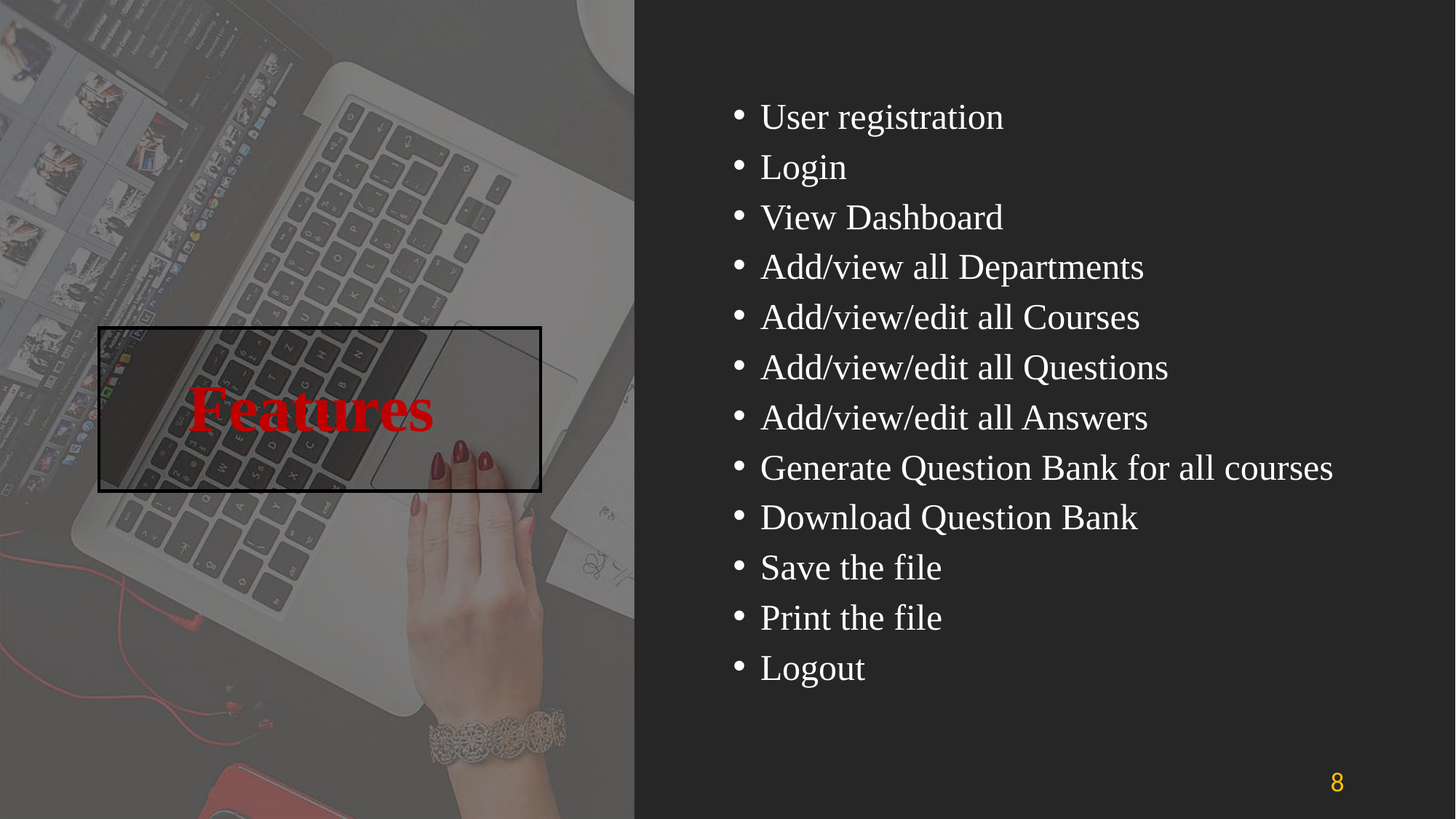

User registration
Login
View Dashboard
Add/view all Departments
Add/view/edit all Courses
Add/view/edit all Questions
Add/view/edit all Answers
Generate Question Bank for all courses
Download Question Bank
Save the file
Print the file
Logout

# Features
8